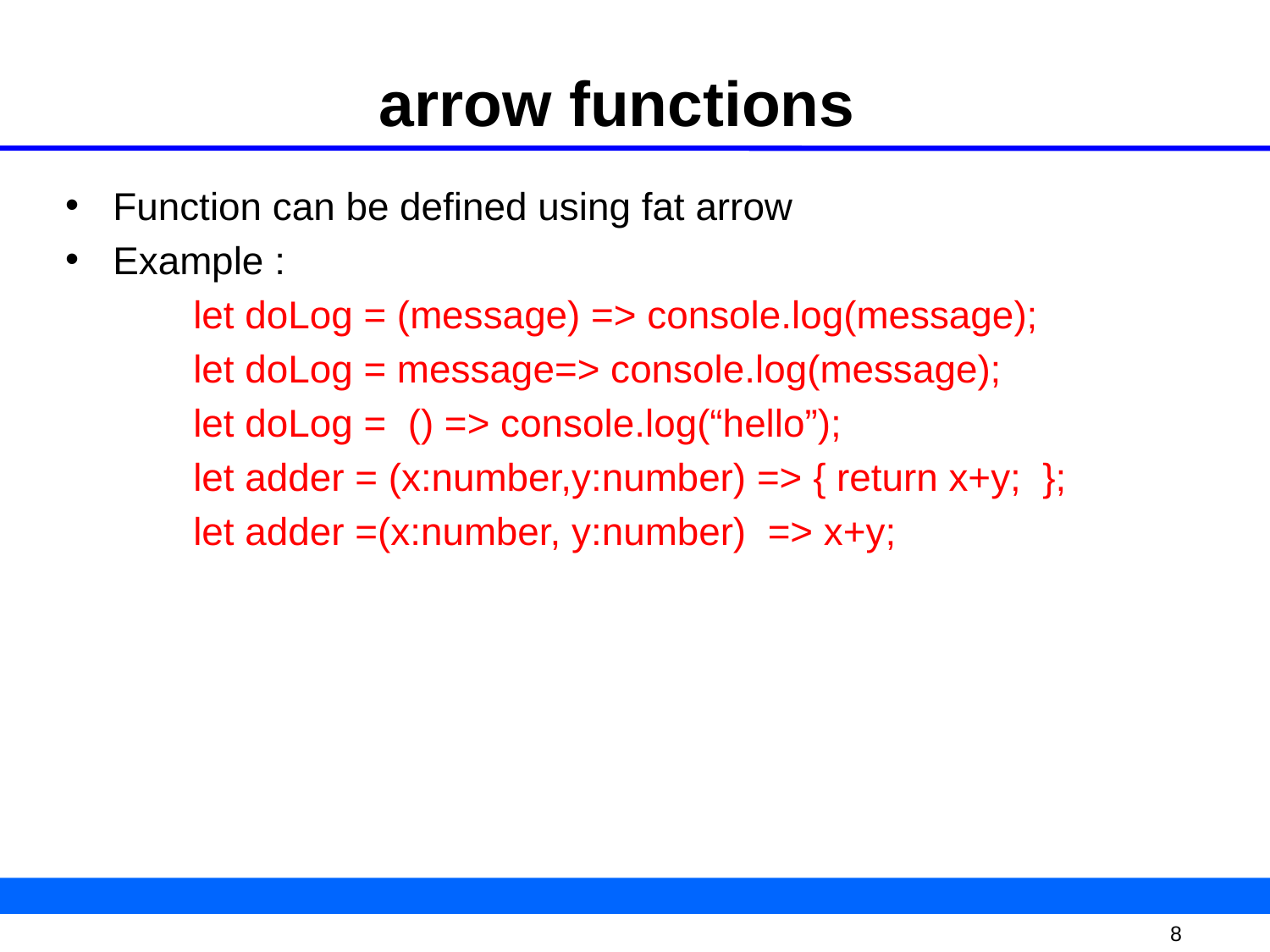

# arrow functions
Function can be defined using fat arrow
Example :
   let doLog = (message) => console.log(message);
   let doLog = message=> console.log(message);
   let doLog =  () => console.log(“hello”);
   let adder = (x:number,y:number) => { return x+y;  };
   let adder =(x:number, y:number)  => x+y;